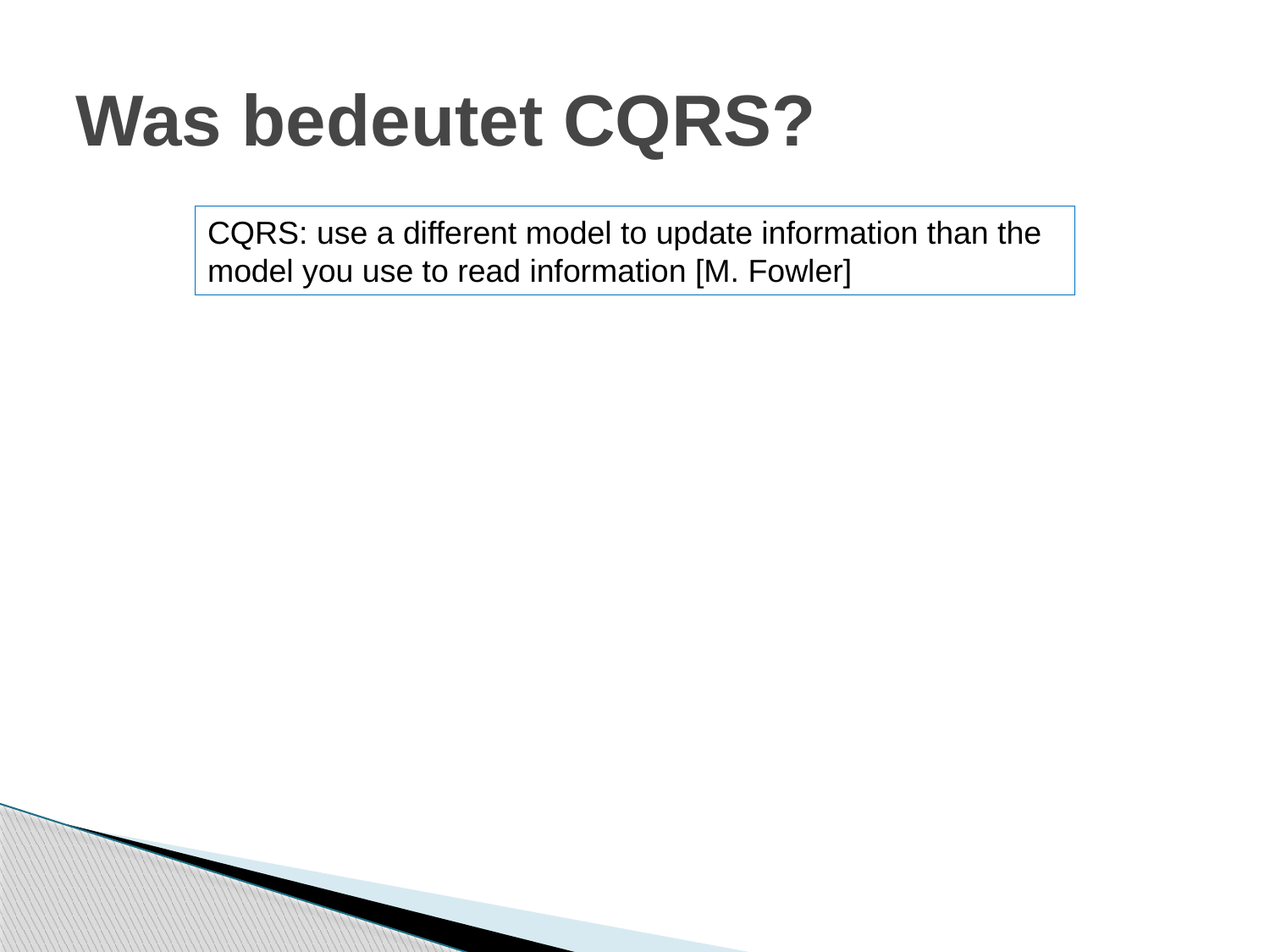

# Was bedeutet CQRS?
CQRS: use a different model to update information than the model you use to read information [M. Fowler]